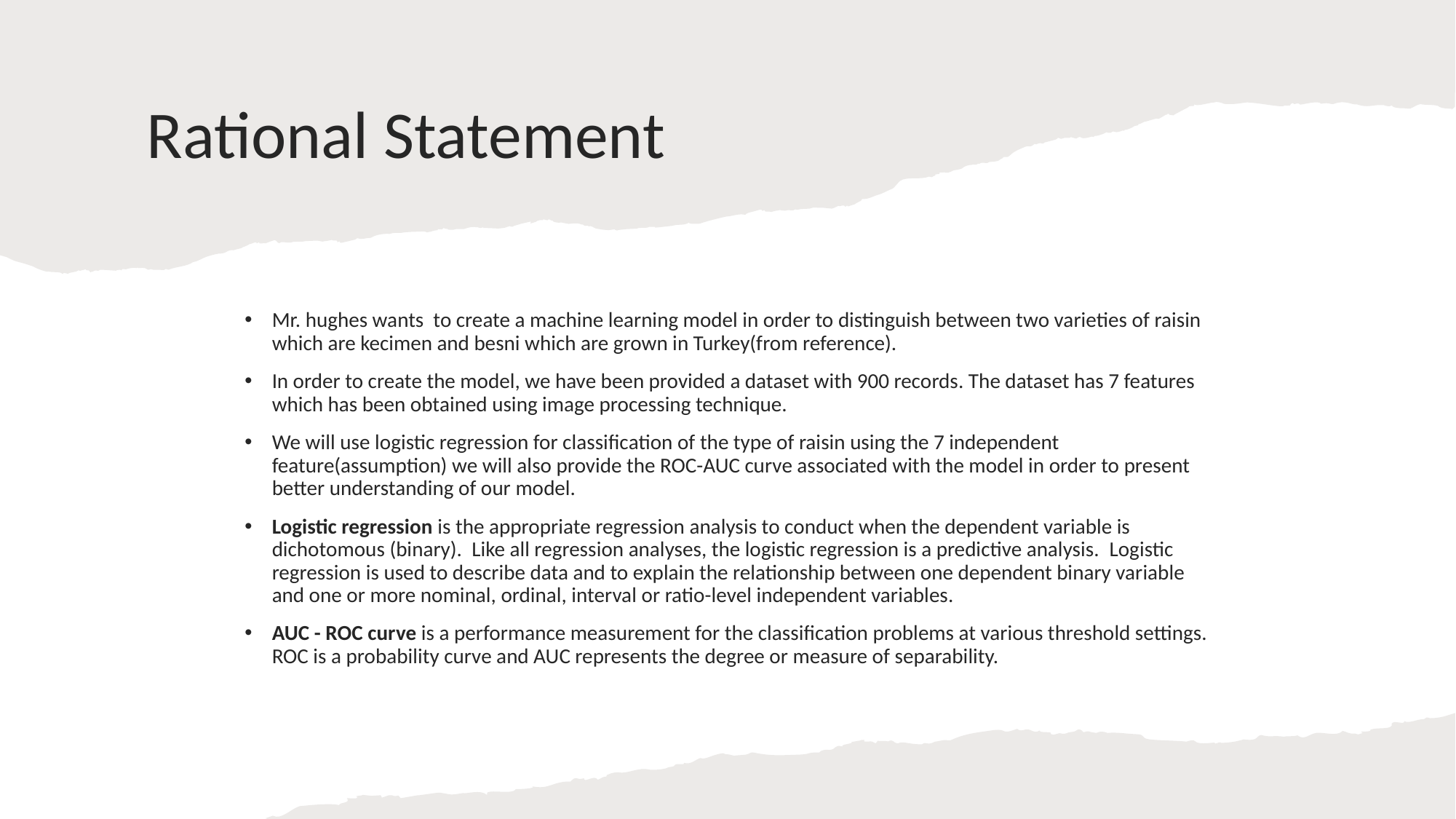

# Rational Statement
Mr. hughes wants  to create a machine learning model in order to distinguish between two varieties of raisin which are kecimen and besni which are grown in Turkey(from reference).
In order to create the model, we have been provided a dataset with 900 records. The dataset has 7 features which has been obtained using image processing technique.
We will use logistic regression for classification of the type of raisin using the 7 independent feature(assumption) we will also provide the ROC-AUC curve associated with the model in order to present better understanding of our model.
Logistic regression is the appropriate regression analysis to conduct when the dependent variable is dichotomous (binary).  Like all regression analyses, the logistic regression is a predictive analysis.  Logistic regression is used to describe data and to explain the relationship between one dependent binary variable and one or more nominal, ordinal, interval or ratio-level independent variables.
AUC - ROC curve is a performance measurement for the classification problems at various threshold settings. ROC is a probability curve and AUC represents the degree or measure of separability.